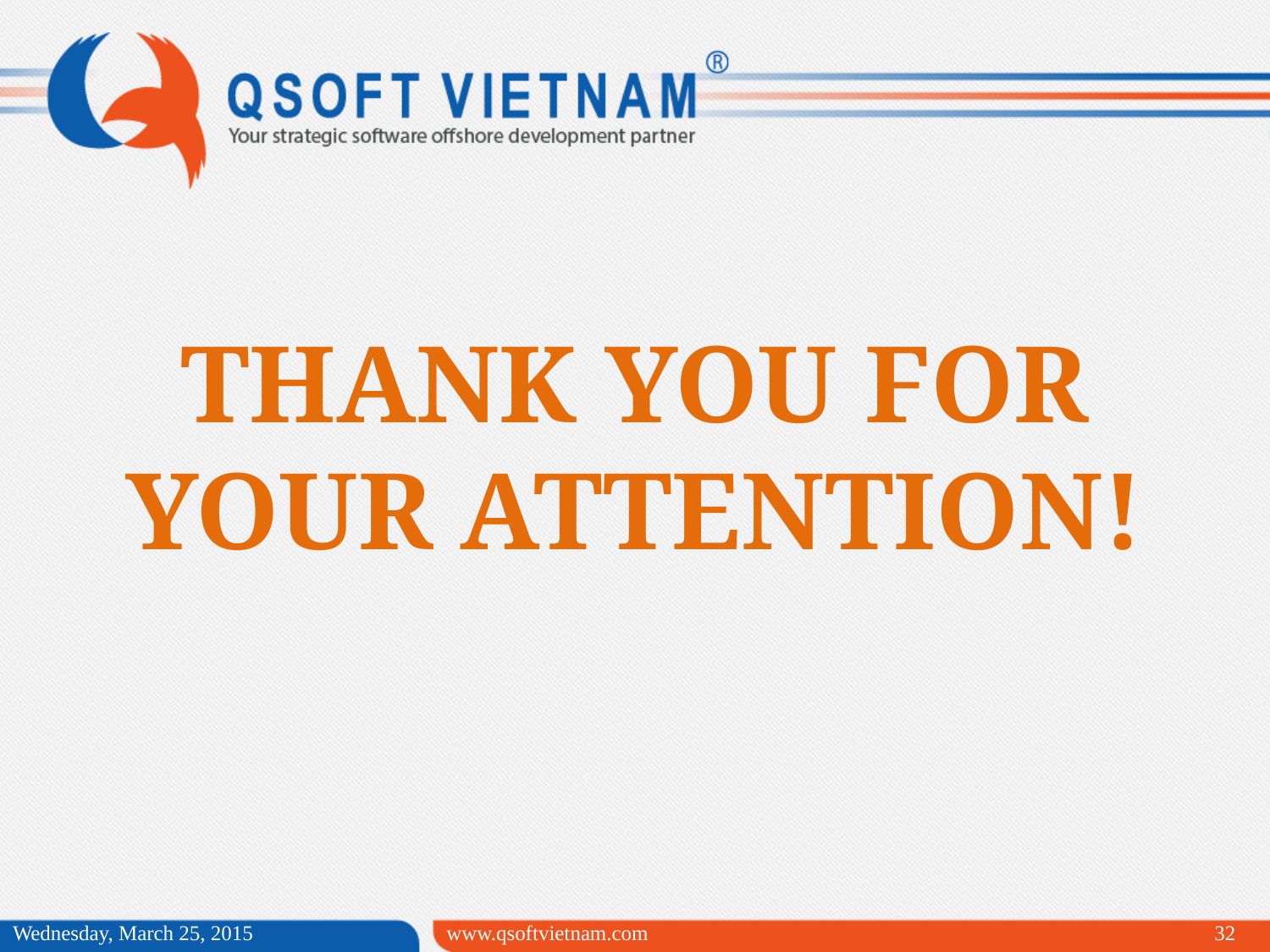

# THANK YOU FOR YOUR ATTENTION!
Wednesday, March 25, 2015
www.qsoftvietnam.com
32